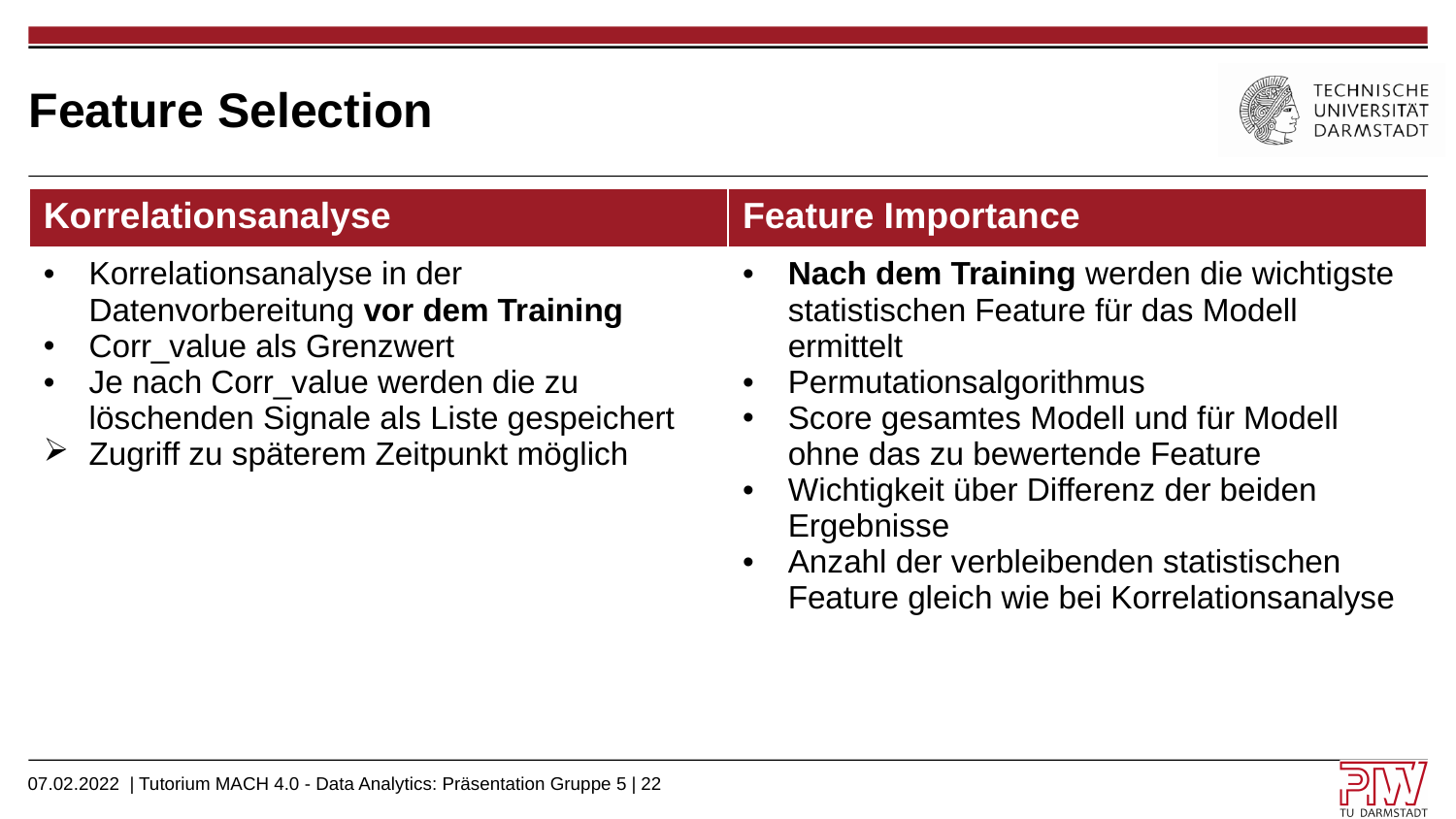

# Feature Selection
| Korrelationsanalyse | Feature Importance |
| --- | --- |
| Korrelationsanalyse in der Datenvorbereitung vor dem Training Corr\_value als Grenzwert Je nach Corr\_value werden die zu löschenden Signale als Liste gespeichert Zugriff zu späterem Zeitpunkt möglich | Nach dem Training werden die wichtigste statistischen Feature für das Modell ermittelt Permutationsalgorithmus Score gesamtes Modell und für Modell ohne das zu bewertende Feature Wichtigkeit über Differenz der beiden Ergebnisse Anzahl der verbleibenden statistischen Feature gleich wie bei Korrelationsanalyse |